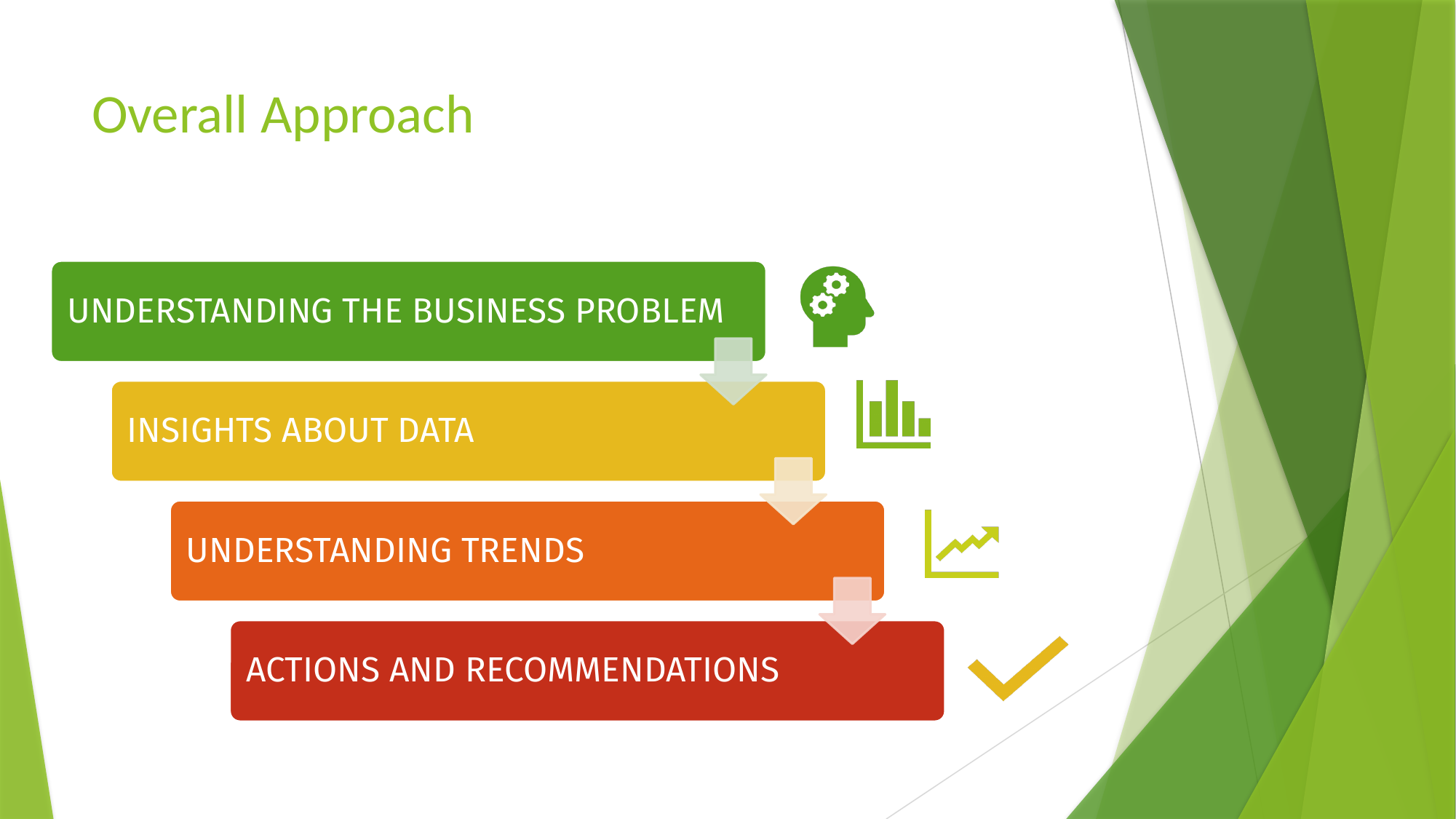

# Overall Approach
Understanding the business problem
Insights about data
Understanding trends
Actions and recommendations